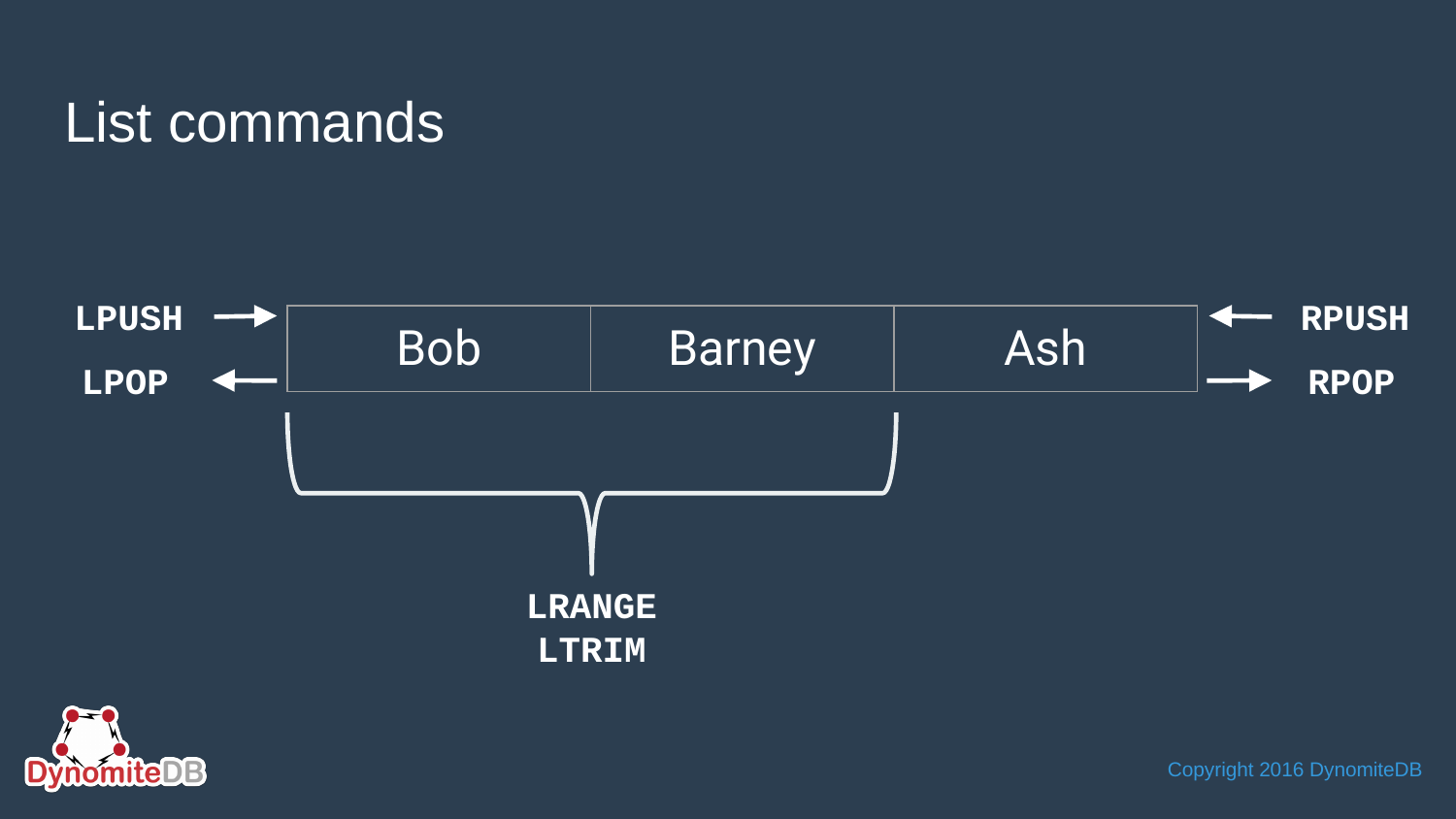

# List commands
LPUSH
LPOP
RPUSH
RPOP
| Bob | Barney | Ash |
| --- | --- | --- |

LRANGE
LTRIM